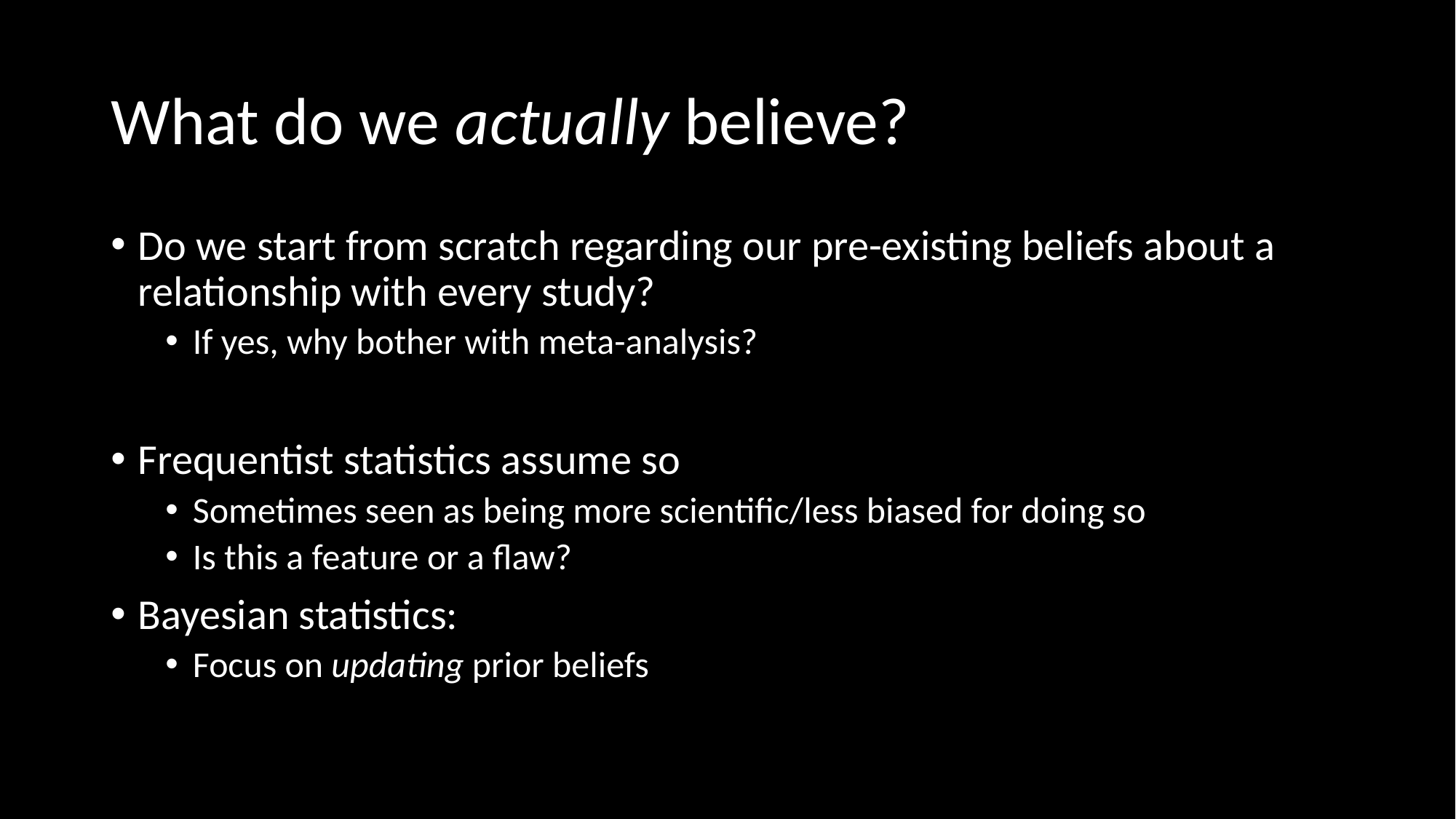

# What do we actually believe?
Do we start from scratch regarding our pre-existing beliefs about a relationship with every study?
If yes, why bother with meta-analysis?

Frequentist statistics assume so
Sometimes seen as being more scientific/less biased for doing so
Is this a feature or a flaw?
Bayesian statistics:
Focus on updating prior beliefs